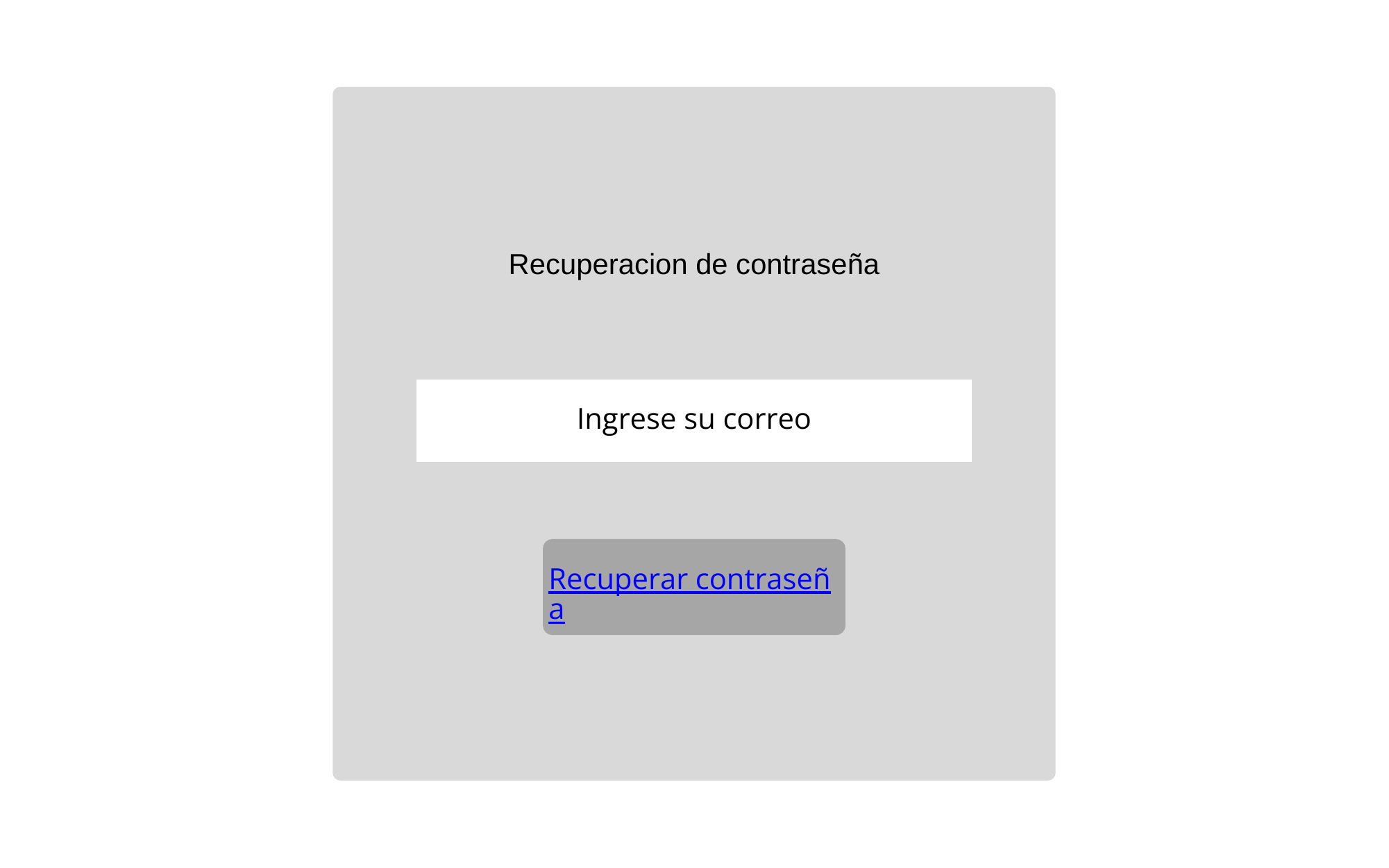

Recuperacion de contraseña

Ingrese su correo

Recuperar contraseña